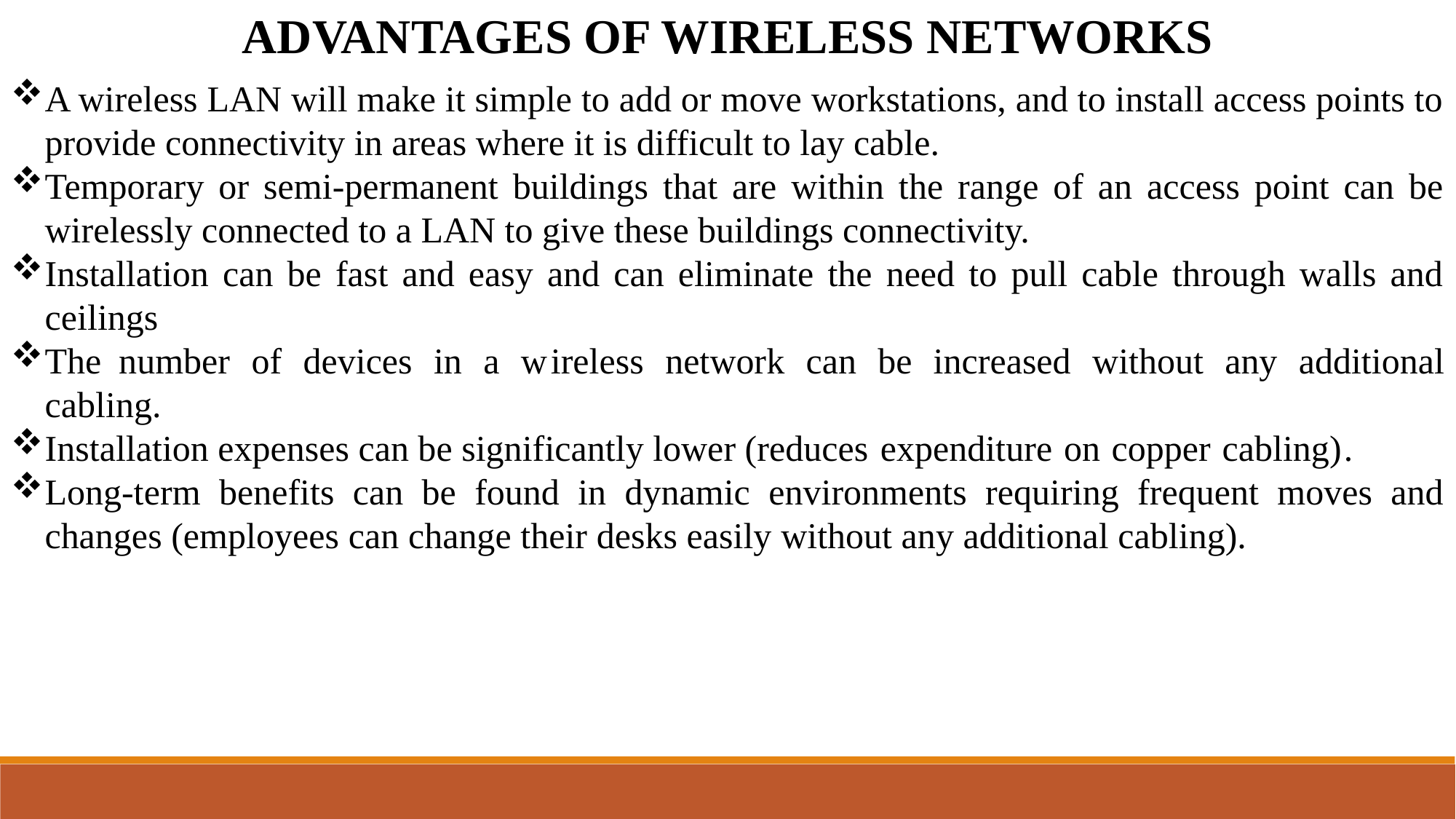

ADVANTAGES OF WIRELESS NETWORKS
A wireless LAN will make it simple to add or move workstations, and to install access points to provide connectivity in areas where it is difficult to lay cable.
Temporary or semi-permanent buildings that are within the range of an access point can be wirelessly connected to a LAN to give these buildings connectivity.
Installation can be fast and easy and can eliminate the need to pull cable through walls and ceilings
The number of devices in a wireless network can be increased without any additional cabling.
Installation expenses can be significantly lower (reduces expenditure on copper cabling).
Long-term benefits can be found in dynamic environments requiring frequent moves and changes (employees can change their desks easily without any additional cabling).